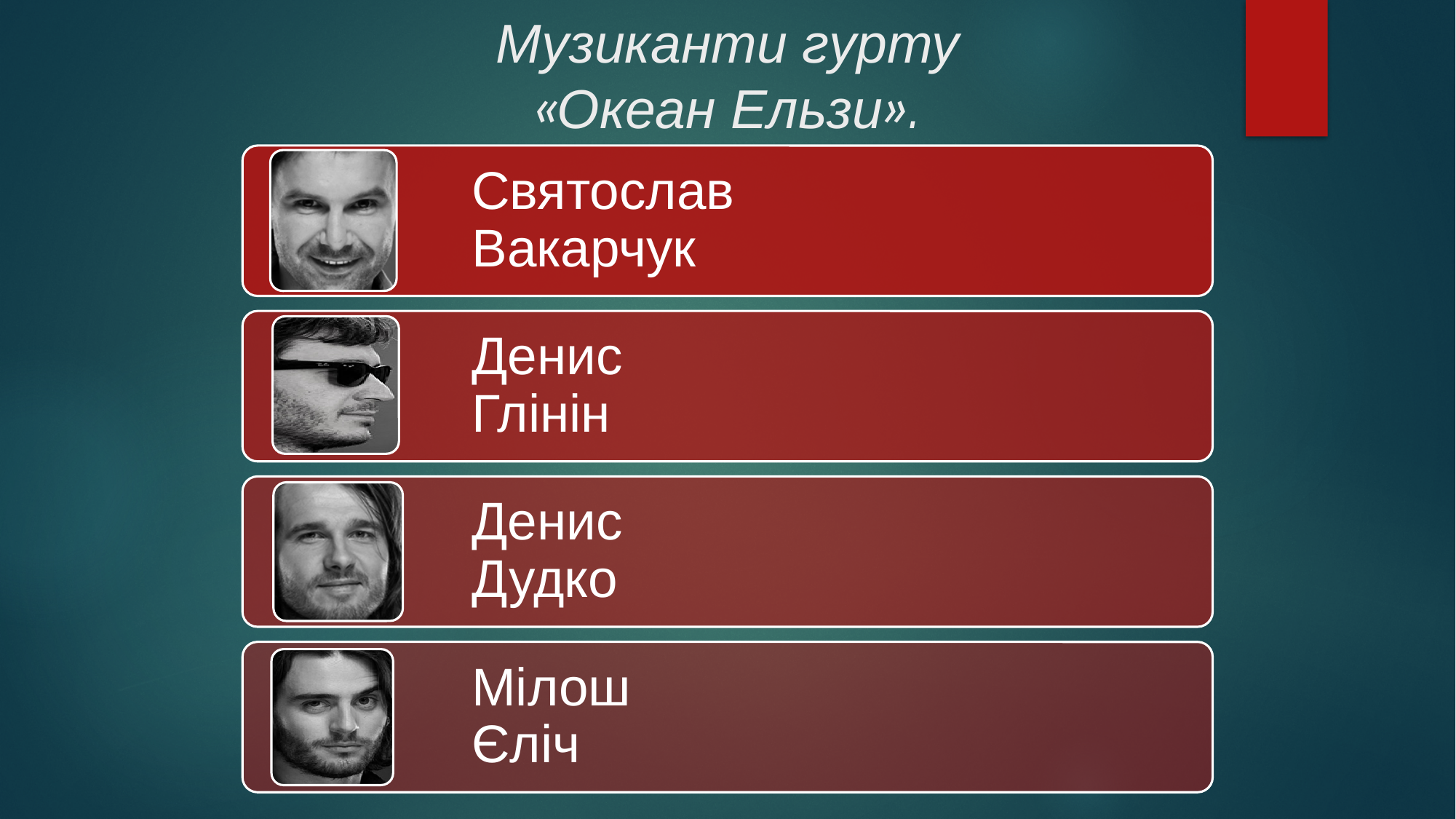

# Музиканти гурту «Океан Ельзи».
Святослав
Вакарчук
Денис
Глінін
Денис
Дудко
Мілош
Єліч